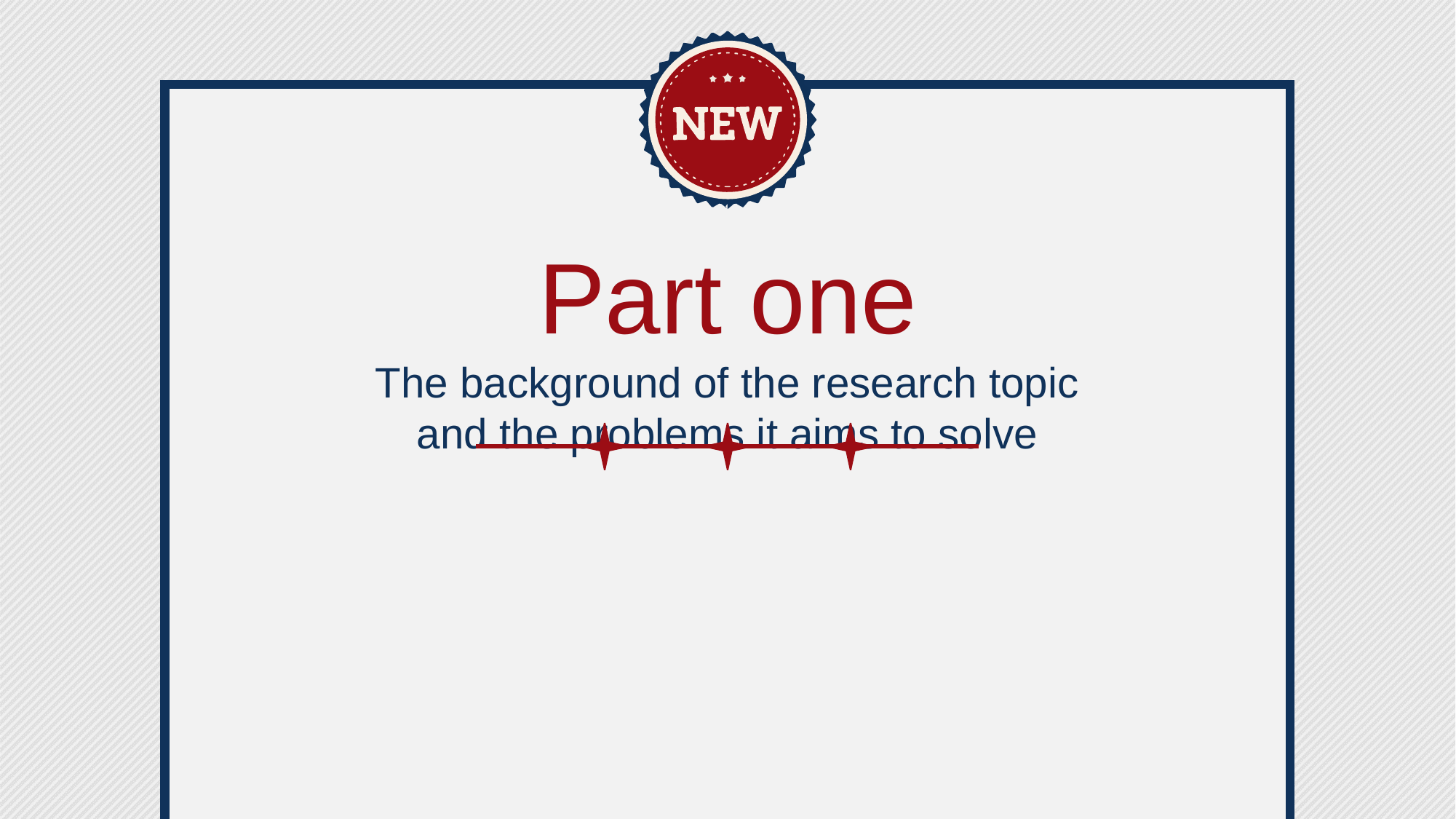

Part one
The background of the research topic and the problems it aims to solve